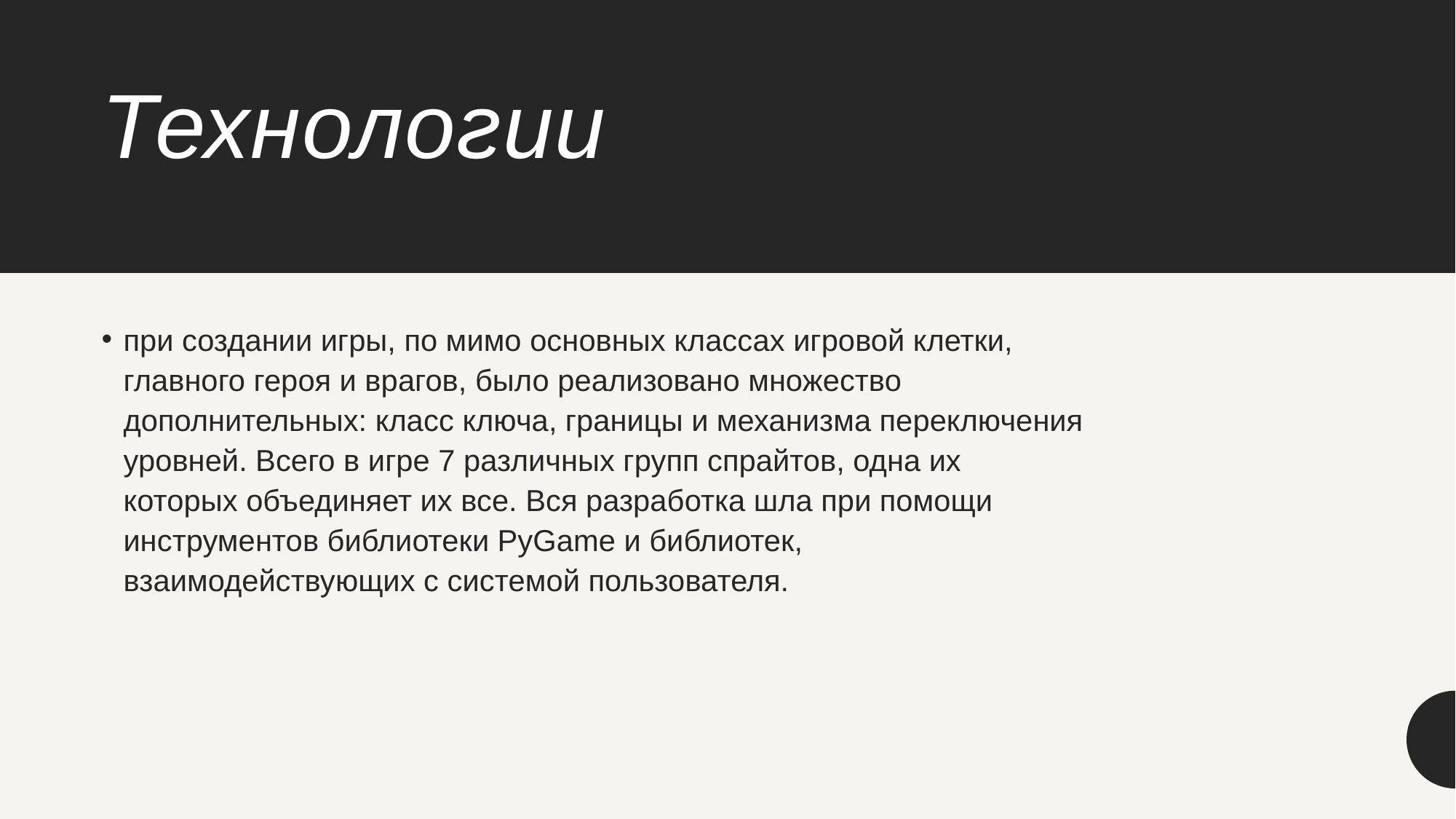

# Технологии
при создании игры, по мимо основных классах игровой клетки, главного героя и врагов, было реализовано множество дополнительных: класс ключа, границы и механизма переключения уровней. Всего в игре 7 различных групп спрайтов, одна их которых объединяет их все. Вся разработка шла при помощи инструментов библиотеки PyGame и библиотек, взаимодействующих с системой пользователя.